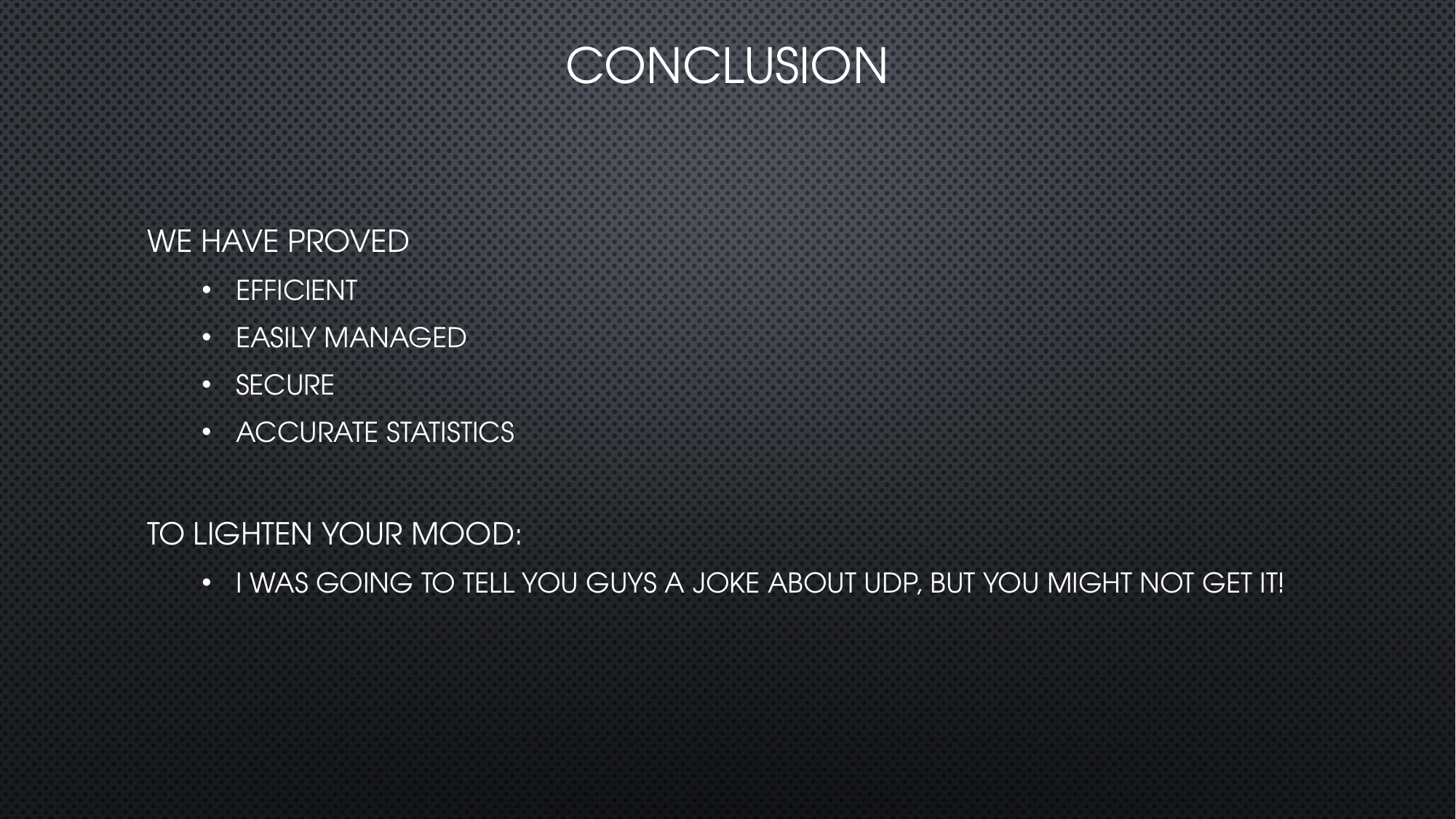

# Conclusion
We have proved
Efficient
Easily managed
Secure
Accurate statistics

To lighten your mood:
I was going to tell you guys a joke about UDP, but you might not get it!